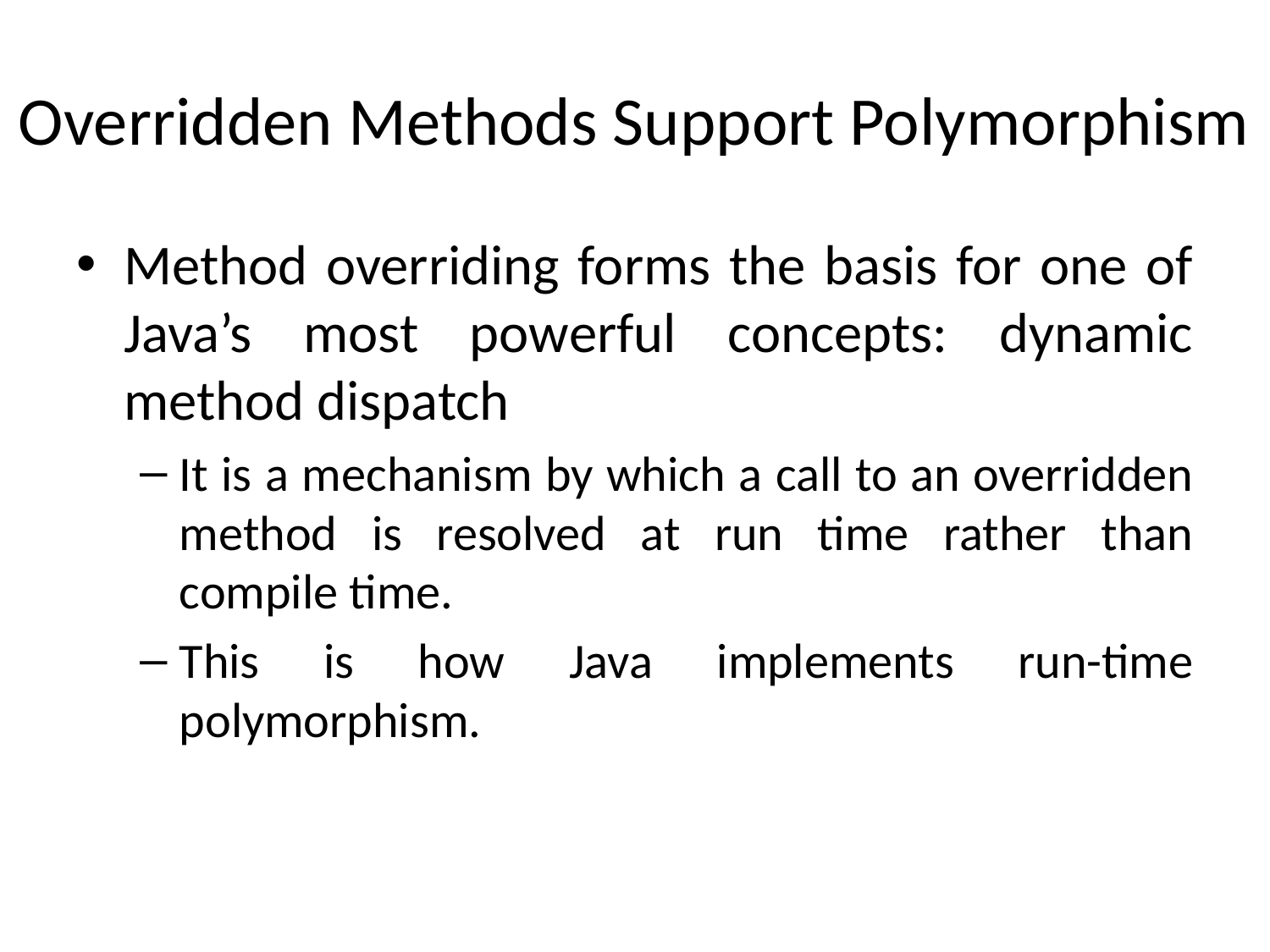

# Overridden Methods Support Polymorphism
Method overriding forms the basis for one of Java’s most powerful concepts: dynamic method dispatch
It is a mechanism by which a call to an overridden method is resolved at run time rather than compile time.
This is how Java implements run-time polymorphism.